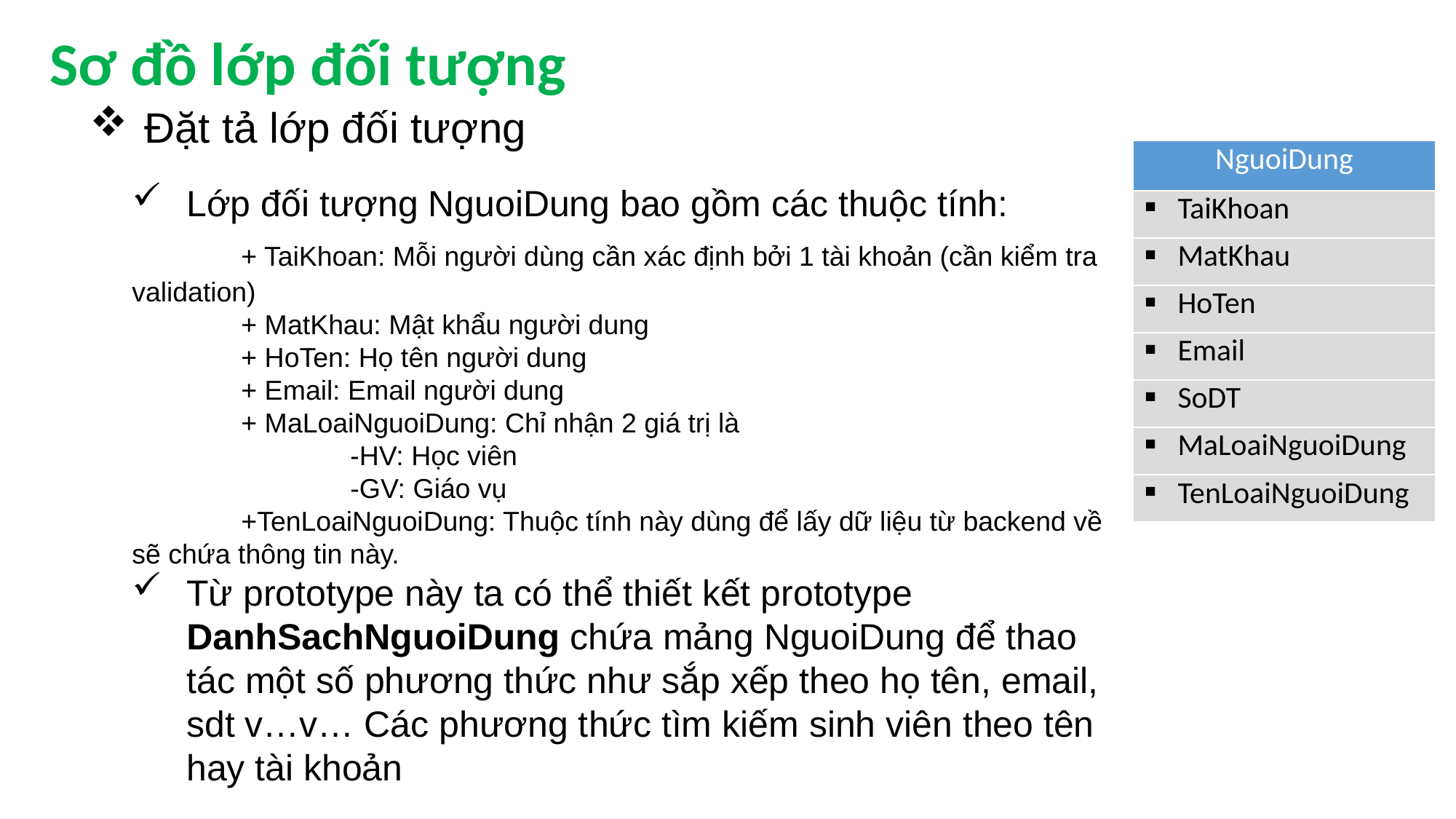

Sơ đồ lớp đối tượng
Đặt tả lớp đối tượng

| NguoiDung |
| --- |
| TaiKhoan |
| MatKhau |
| HoTen |
| Email |
| SoDT |
| MaLoaiNguoiDung |
| TenLoaiNguoiDung |
Lớp đối tượng NguoiDung bao gồm các thuộc tính:
	+ TaiKhoan: Mỗi người dùng cần xác định bởi 1 tài khoản (cần kiểm tra 	validation)
	+ MatKhau: Mật khẩu người dung
	+ HoTen: Họ tên người dung
	+ Email: Email người dung
	+ MaLoaiNguoiDung: Chỉ nhận 2 giá trị là
		-HV: Học viên
		-GV: Giáo vụ
	+TenLoaiNguoiDung: Thuộc tính này dùng để lấy dữ liệu từ backend về 	sẽ chứa thông tin này.
Từ prototype này ta có thể thiết kết prototype DanhSachNguoiDung chứa mảng NguoiDung để thao tác một số phương thức như sắp xếp theo họ tên, email, sdt v…v… Các phương thức tìm kiếm sinh viên theo tên hay tài khoản